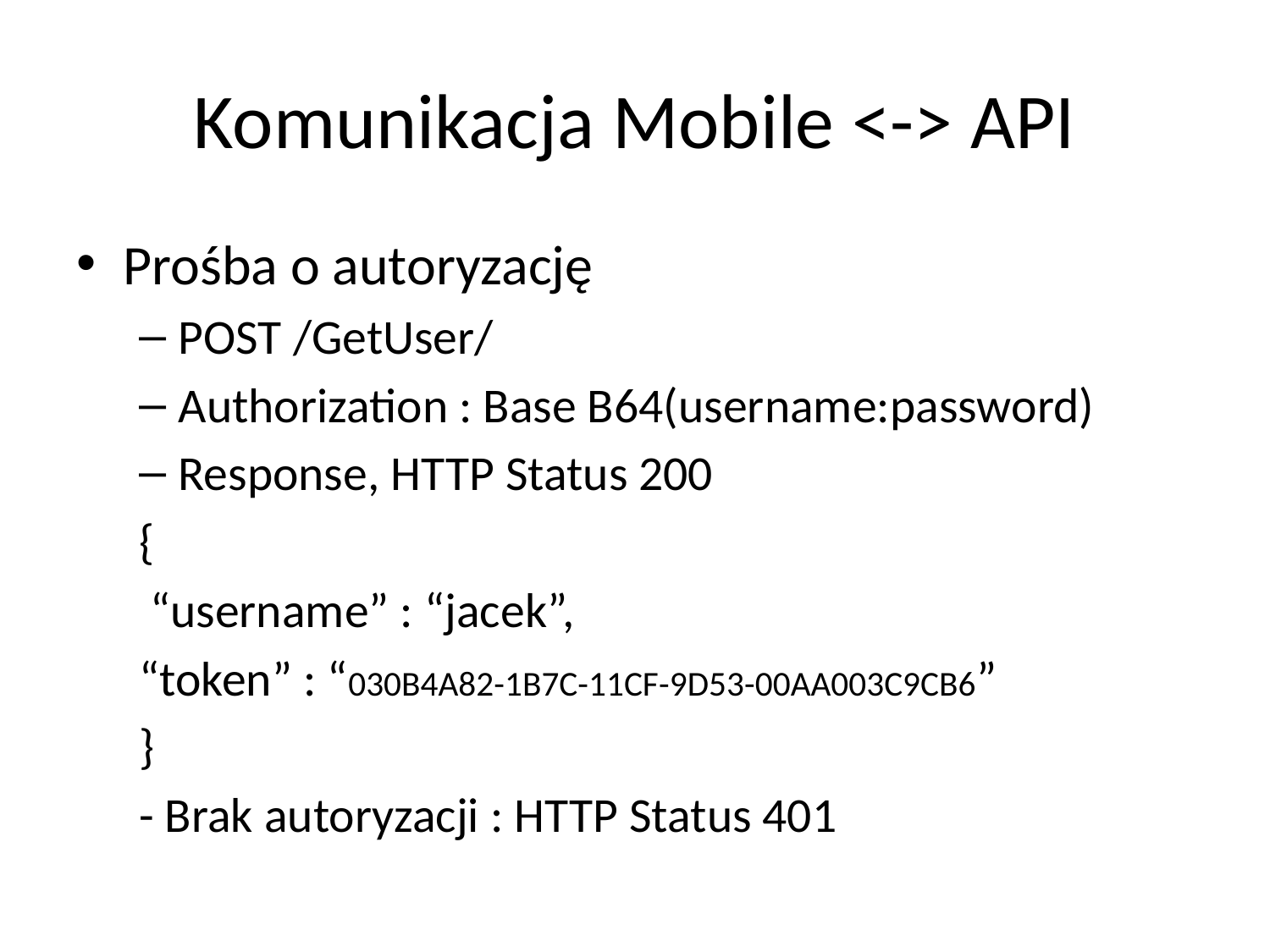

# Komunikacja Mobile <-> API
Prośba o autoryzację
POST /GetUser/
Authorization : Base B64(username:password)
Response, HTTP Status 200
{
 “username” : “jacek”,
“token” : “030B4A82-1B7C-11CF-9D53-00AA003C9CB6”
}
- Brak autoryzacji : HTTP Status 401